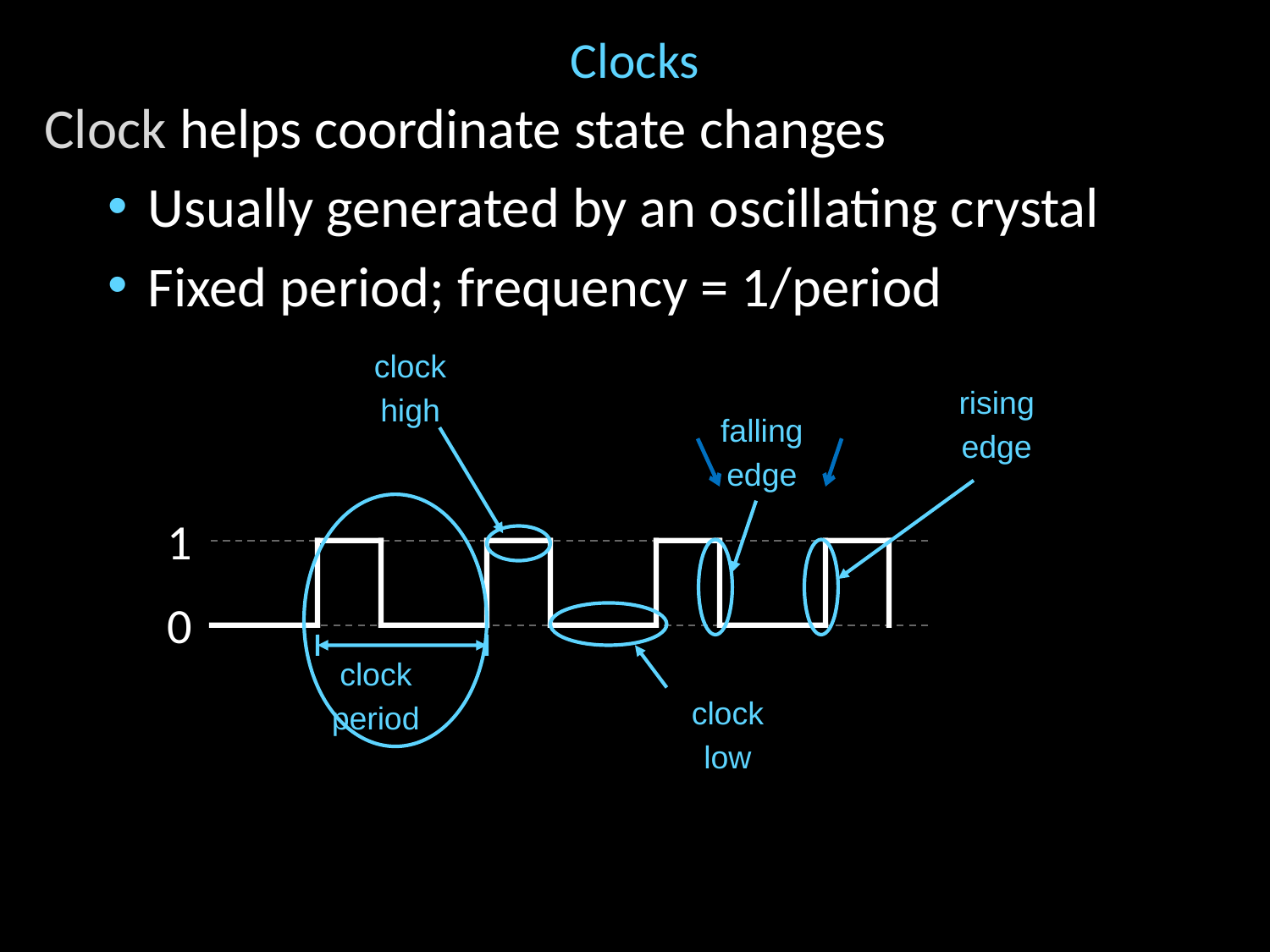

# Clocks
Clock helps coordinate state changes
Usually generated by an oscillating crystal
Fixed period; frequency = 1/period
falling
edge
rising
edge
clock
high
rising
edge
falling
edge

1

0

period

low
high

clock
period

clock
low